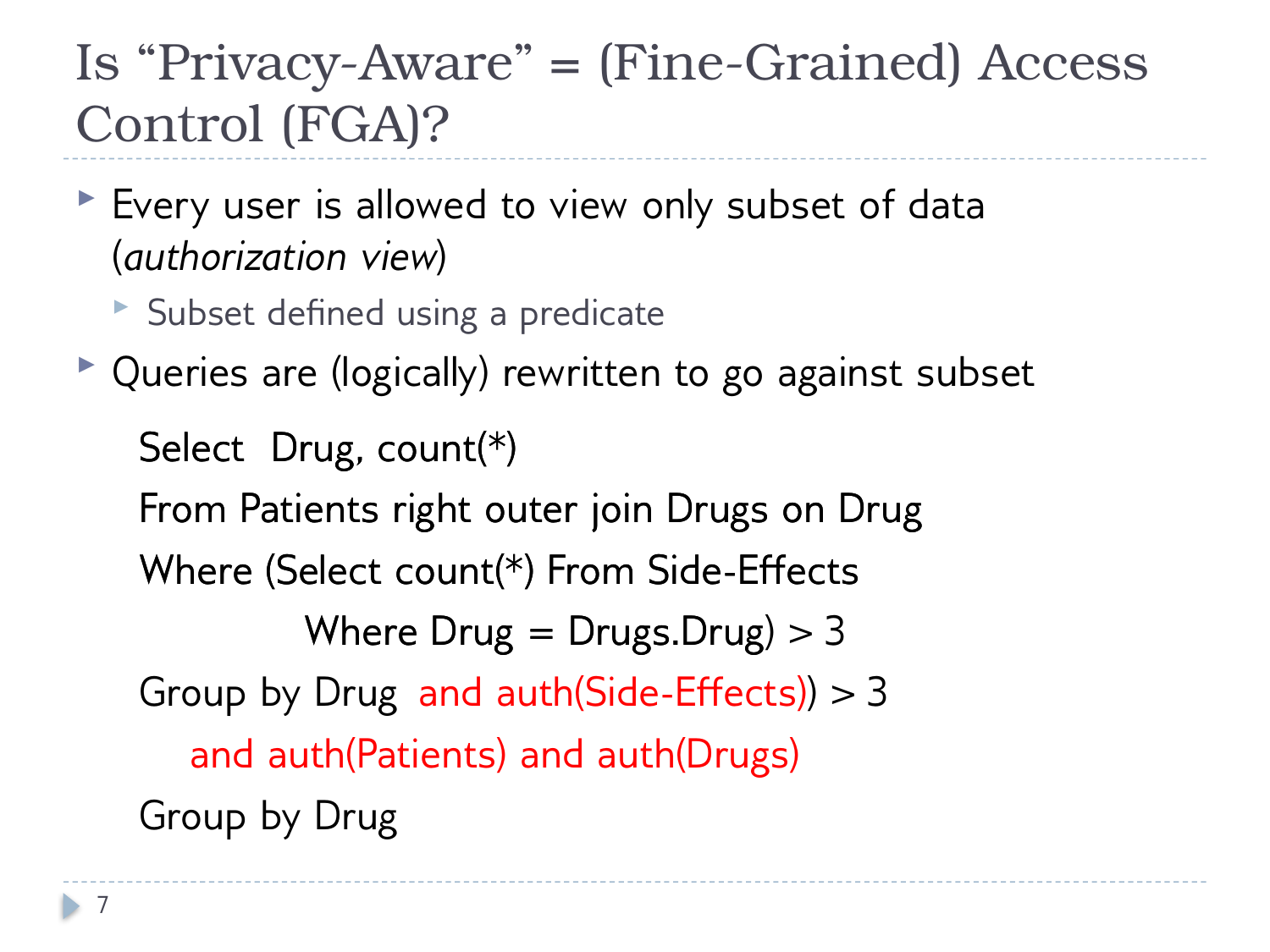

# Is “Privacy-Aware” = (Fine-Grained) Access Control (FGA)?
Every user is allowed to view only subset of data (authorization view)
Subset defined using a predicate
Queries are (logically) rewritten to go against subset
Select  Drug, count(*)
From Patients right outer join Drugs on Drug
Where (Select count(*) From Side-Effects
             Where Drug = Drugs.Drug) > 3
Group by Drug

Select  Drug, count(*)
From Patients right outer join Drugs on Drug
Where (Select count(*) From Side-Effects
             Where Drug = Drugs.Drug
                      and auth(Side-Effects)) > 3
    and auth(Patients) and auth(Drugs)
Group by Drug

7